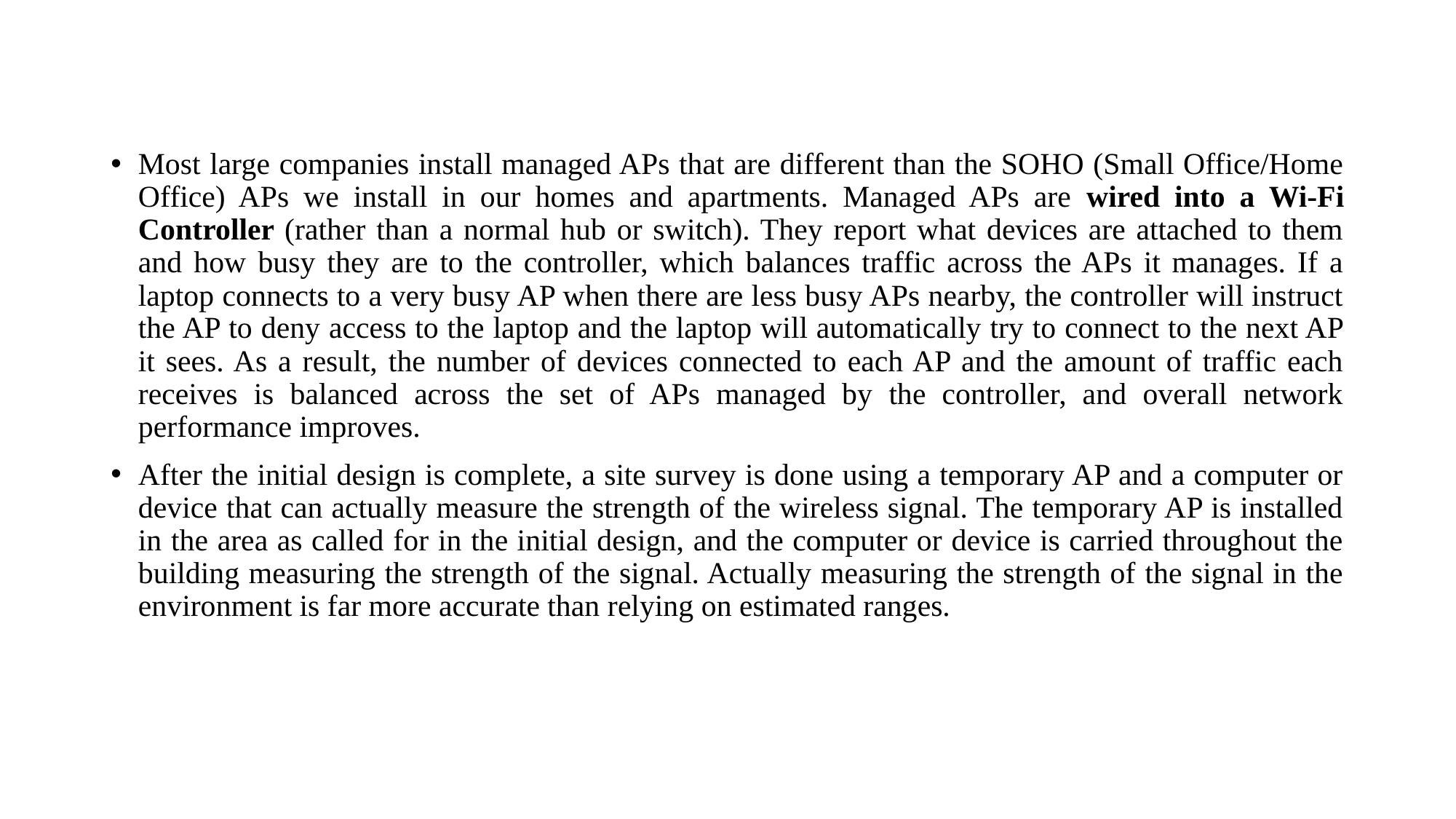

#
Most large companies install managed APs that are different than the SOHO (Small Office/Home Office) APs we install in our homes and apartments. Managed APs are wired into a Wi-Fi Controller (rather than a normal hub or switch). They report what devices are attached to them and how busy they are to the controller, which balances traffic across the APs it manages. If a laptop connects to a very busy AP when there are less busy APs nearby, the controller will instruct the AP to deny access to the laptop and the laptop will automatically try to connect to the next AP it sees. As a result, the number of devices connected to each AP and the amount of traffic each receives is balanced across the set of APs managed by the controller, and overall network performance improves.
After the initial design is complete, a site survey is done using a temporary AP and a computer or device that can actually measure the strength of the wireless signal. The temporary AP is installed in the area as called for in the initial design, and the computer or device is carried throughout the building measuring the strength of the signal. Actually measuring the strength of the signal in the environment is far more accurate than relying on estimated ranges.